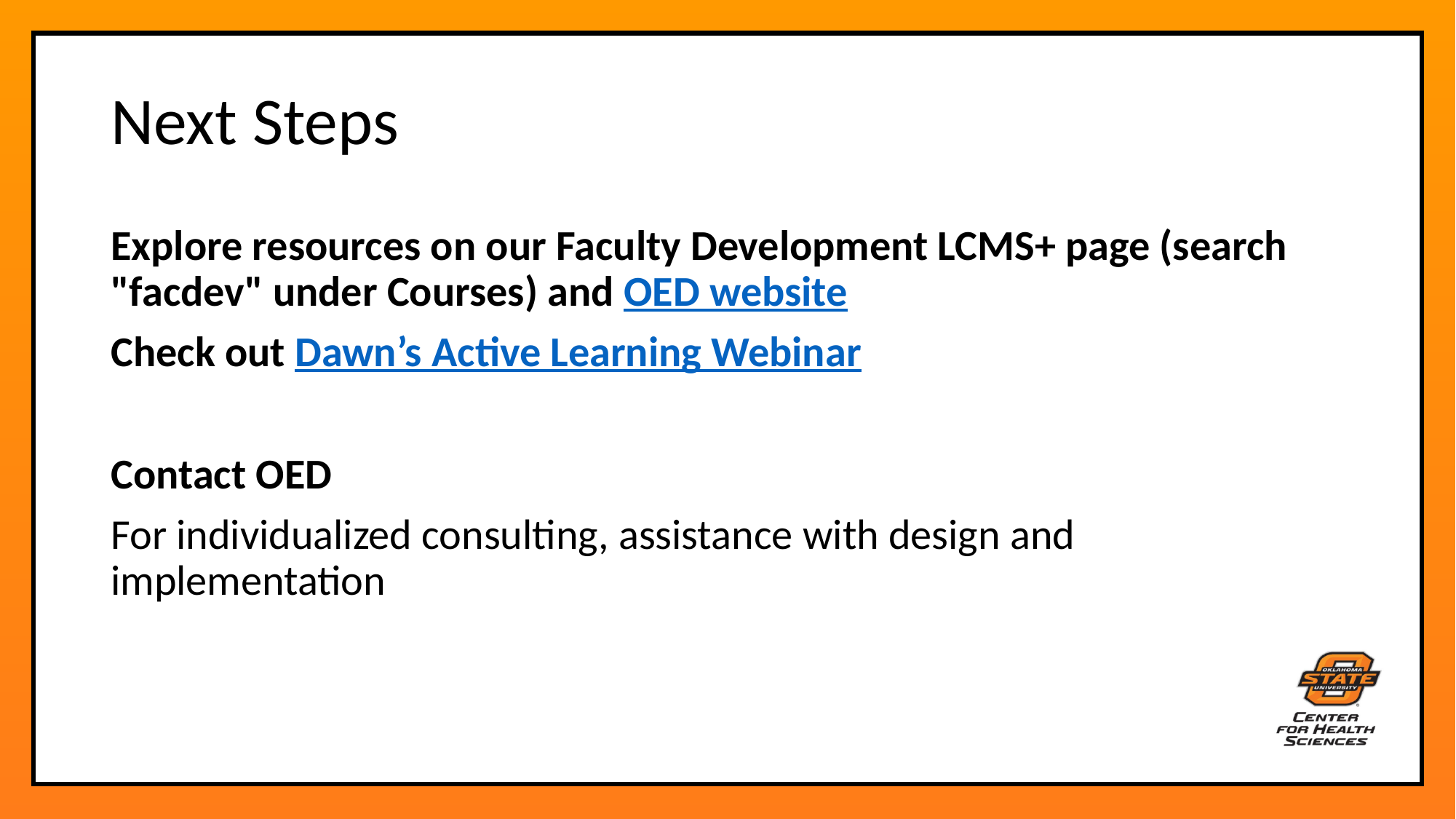

# Next Steps
Explore resources on our Faculty Development LCMS+ page (search "facdev" under Courses) and OED website
Check out Dawn’s Active Learning Webinar

Contact OED
For individualized consulting, assistance with design and implementation